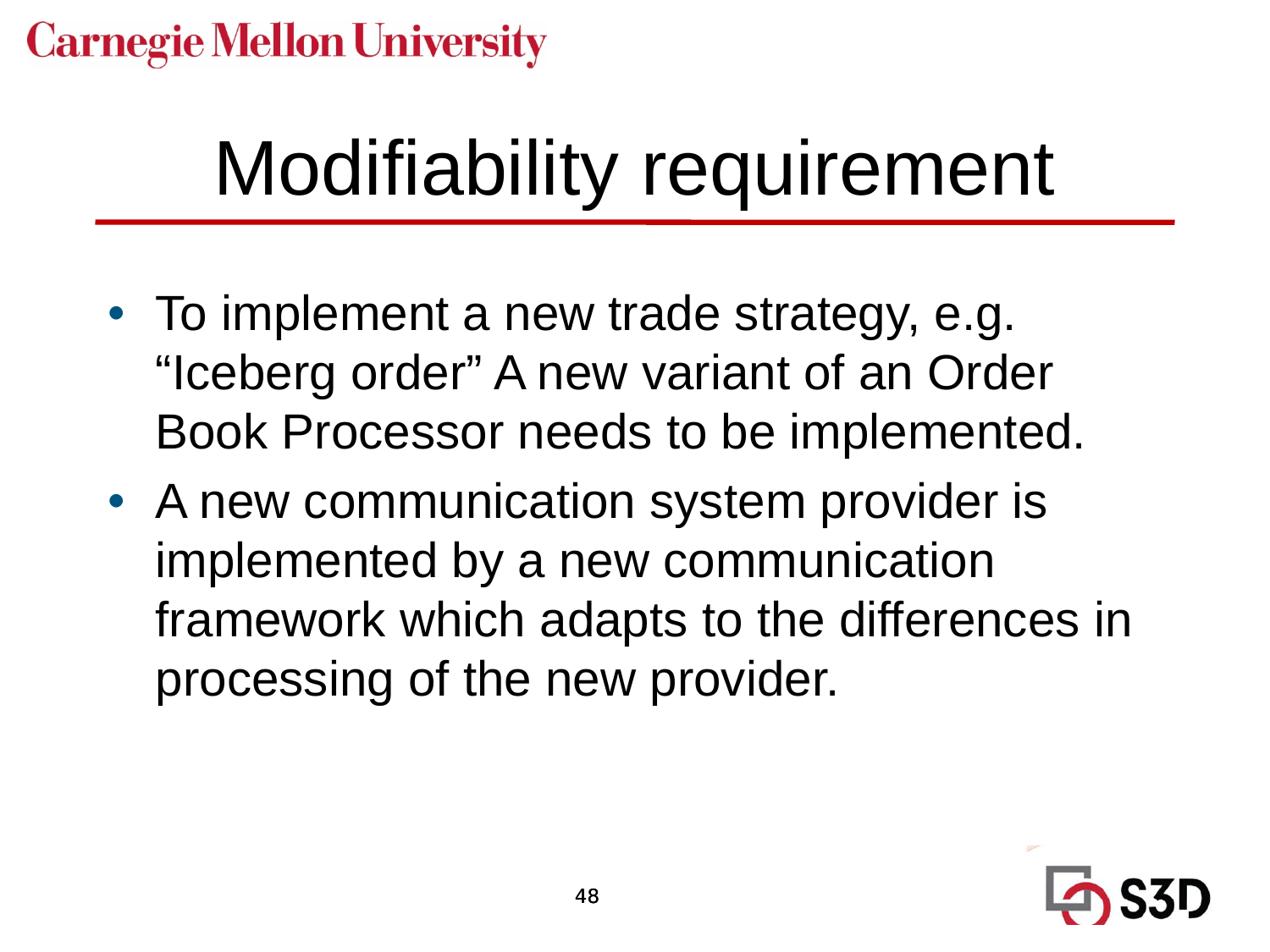

# Modifiability requirement
To implement a new trade strategy, e.g. “Iceberg order” A new variant of an Order Book Processor needs to be implemented.
A new communication system provider is implemented by a new communication framework which adapts to the differences in processing of the new provider.
48